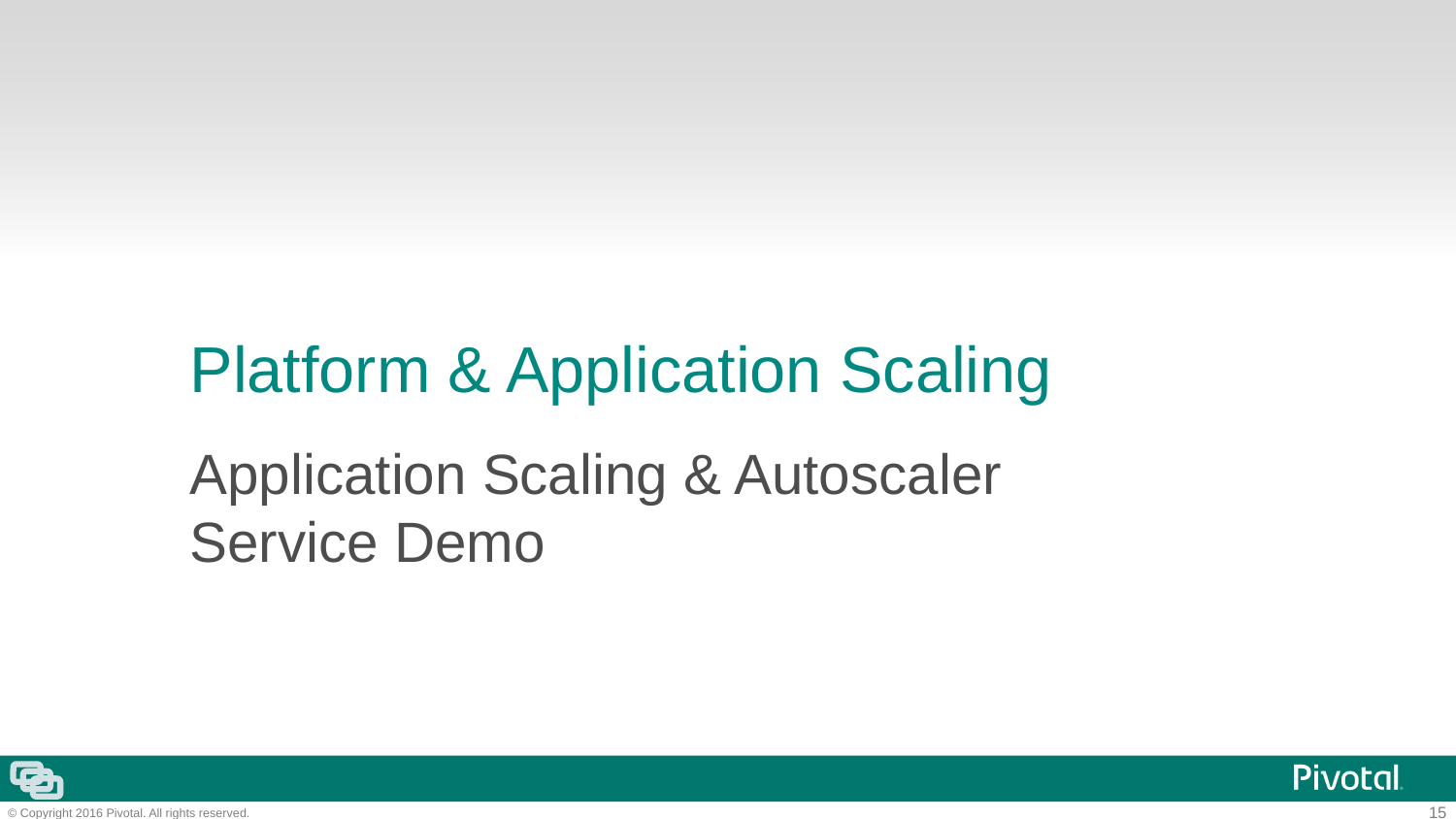

# Platform & Application Scaling
Application Scaling & Autoscaler Service Demo